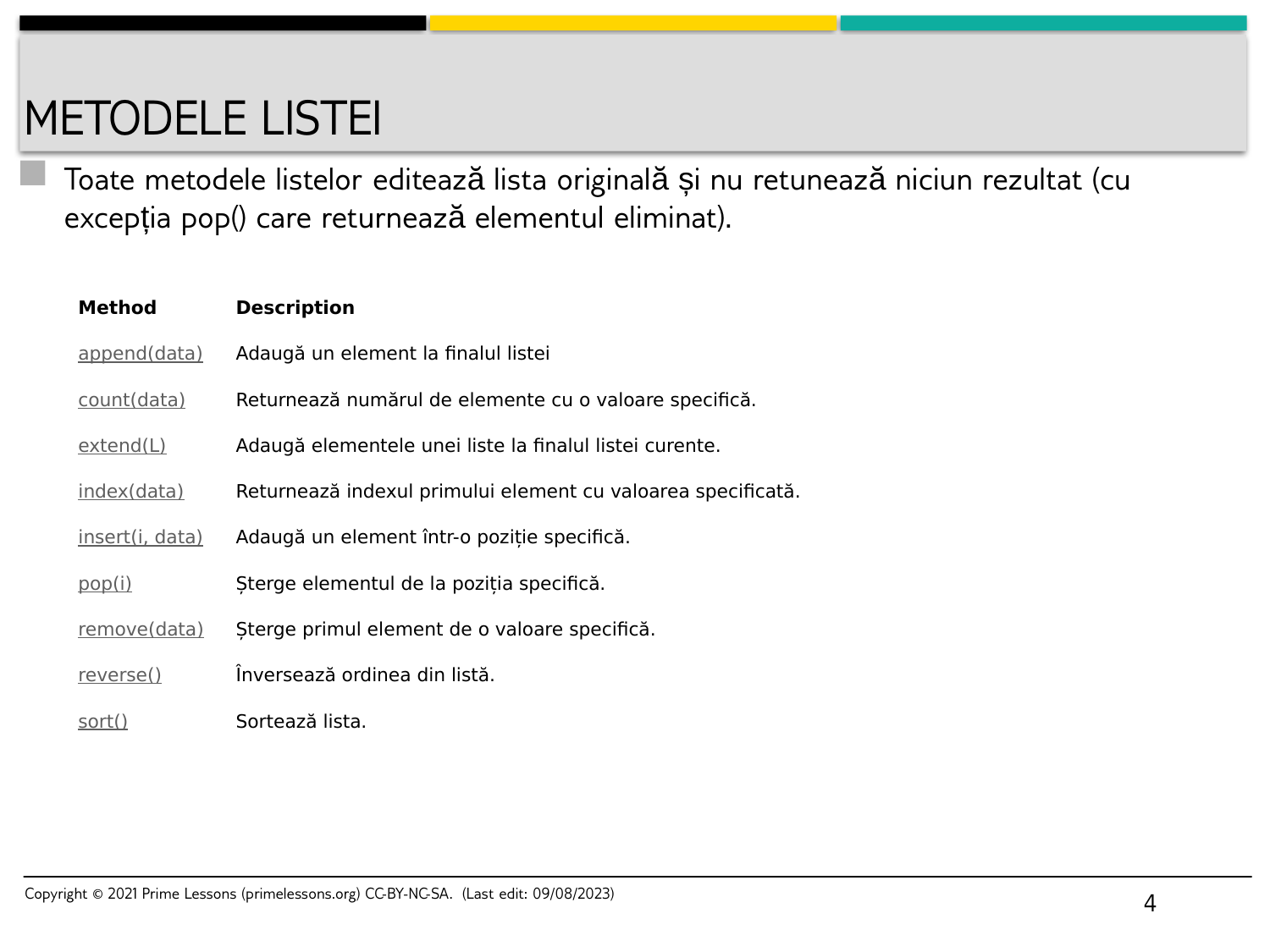

# Metodele listei
Toate metodele listelor editează lista originală și nu retunează niciun rezultat (cu excepția pop() care returnează elementul eliminat).
| Method | Description |
| --- | --- |
| append(data) | Adaugă un element la finalul listei |
| count(data) | Returnează numărul de elemente cu o valoare specifică. |
| extend(L) | Adaugă elementele unei liste la finalul listei curente. |
| index(data) | Returnează indexul primului element cu valoarea specificată. |
| insert(i, data) | Adaugă un element într-o poziție specifică. |
| pop(i) | Șterge elementul de la poziția specifică. |
| remove(data) | Șterge primul element de o valoare specifică. |
| reverse() | Înversează ordinea din listă. |
| sort() | Sortează lista. |
4
Copyright © 2021 Prime Lessons (primelessons.org) CC-BY-NC-SA.  (Last edit: 09/08/2023)